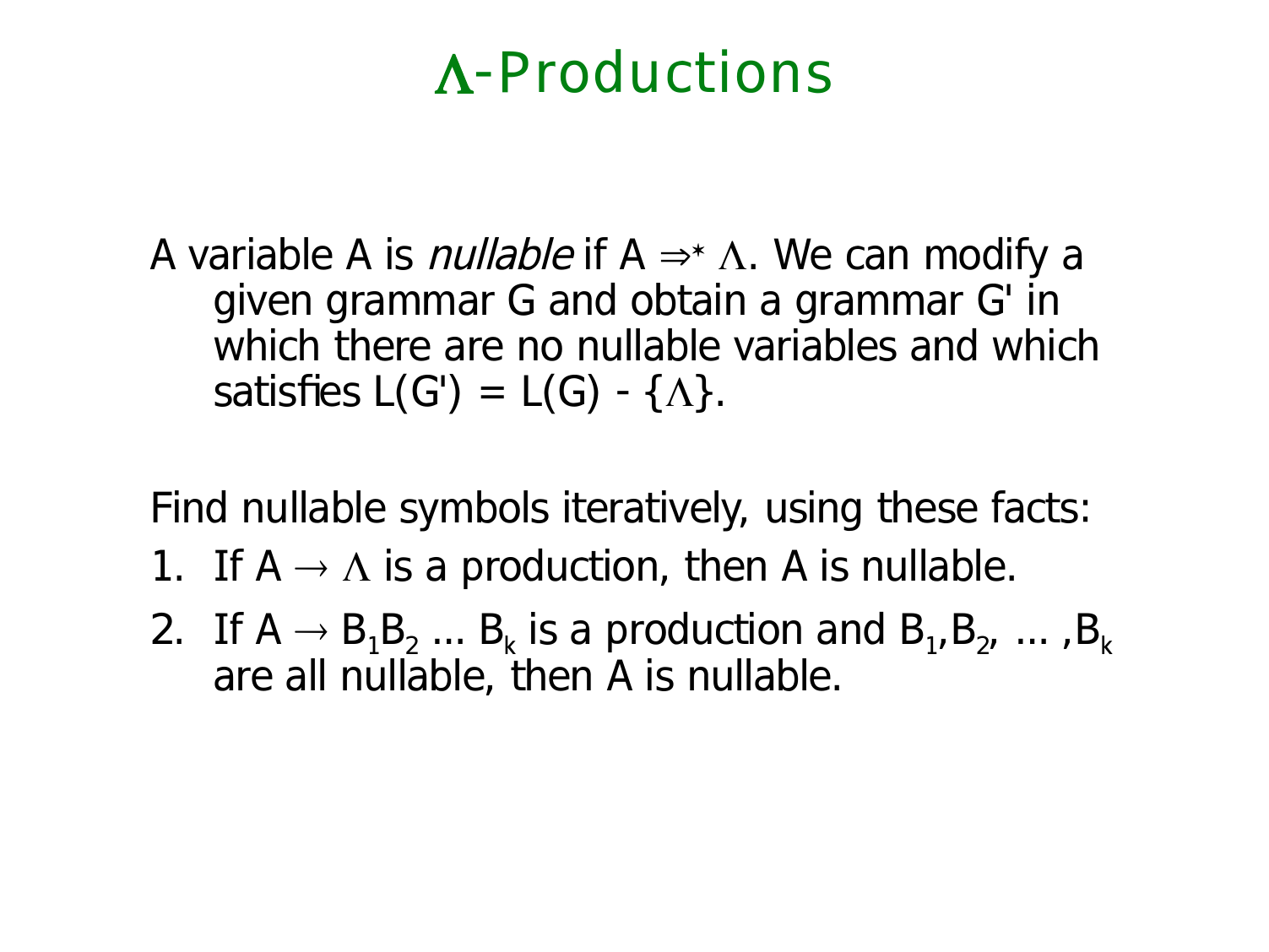

# Λ-Productions

A variable A is nullable if A ⇒∗ Λ. We can modify a given grammar G and obtain a grammar G' in which there are no nullable variables and which satisfies L(G') = L(G) - {Λ}.

Find nullable symbols iteratively, using these facts:
If A → Λ is a production, then A is nullable.
If A → B1B2 … Bk is a production and B1,B2, … ,Bk are all nullable, then A is nullable.